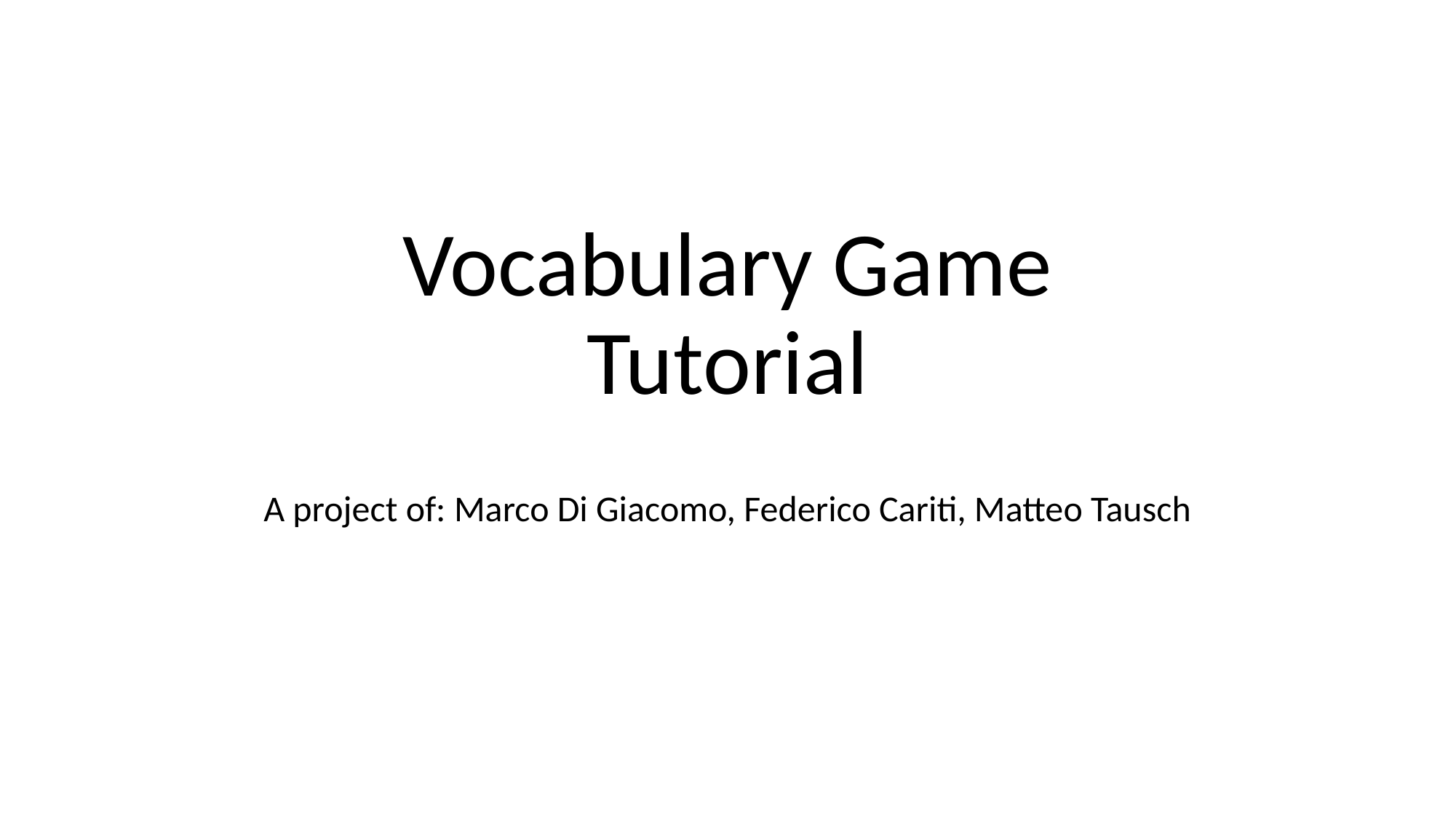

# Vocabulary Game Tutorial
A project of: Marco Di Giacomo, Federico Cariti, Matteo Tausch